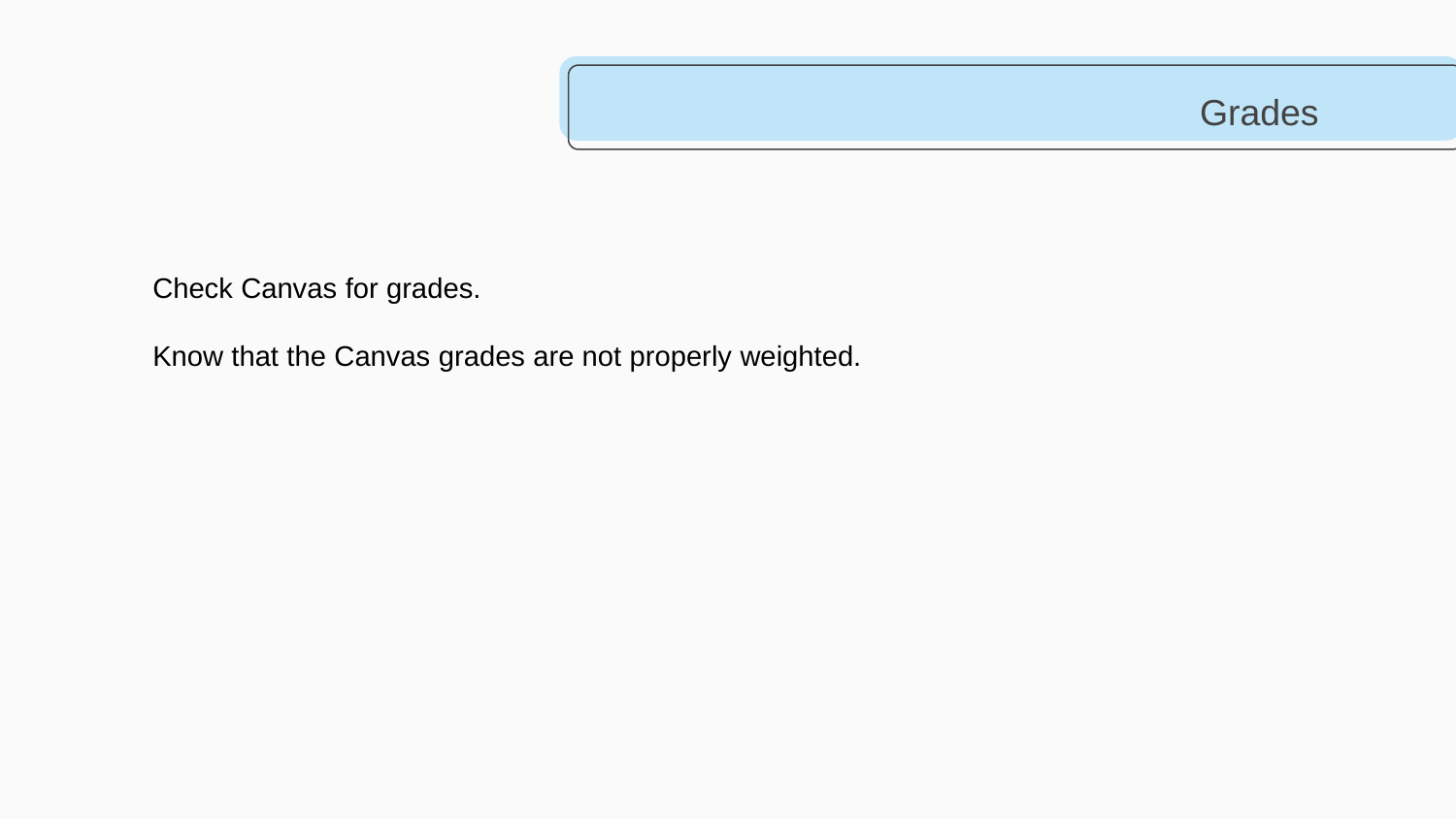

# Grades
Check Canvas for grades.

Know that the Canvas grades are not properly weighted.